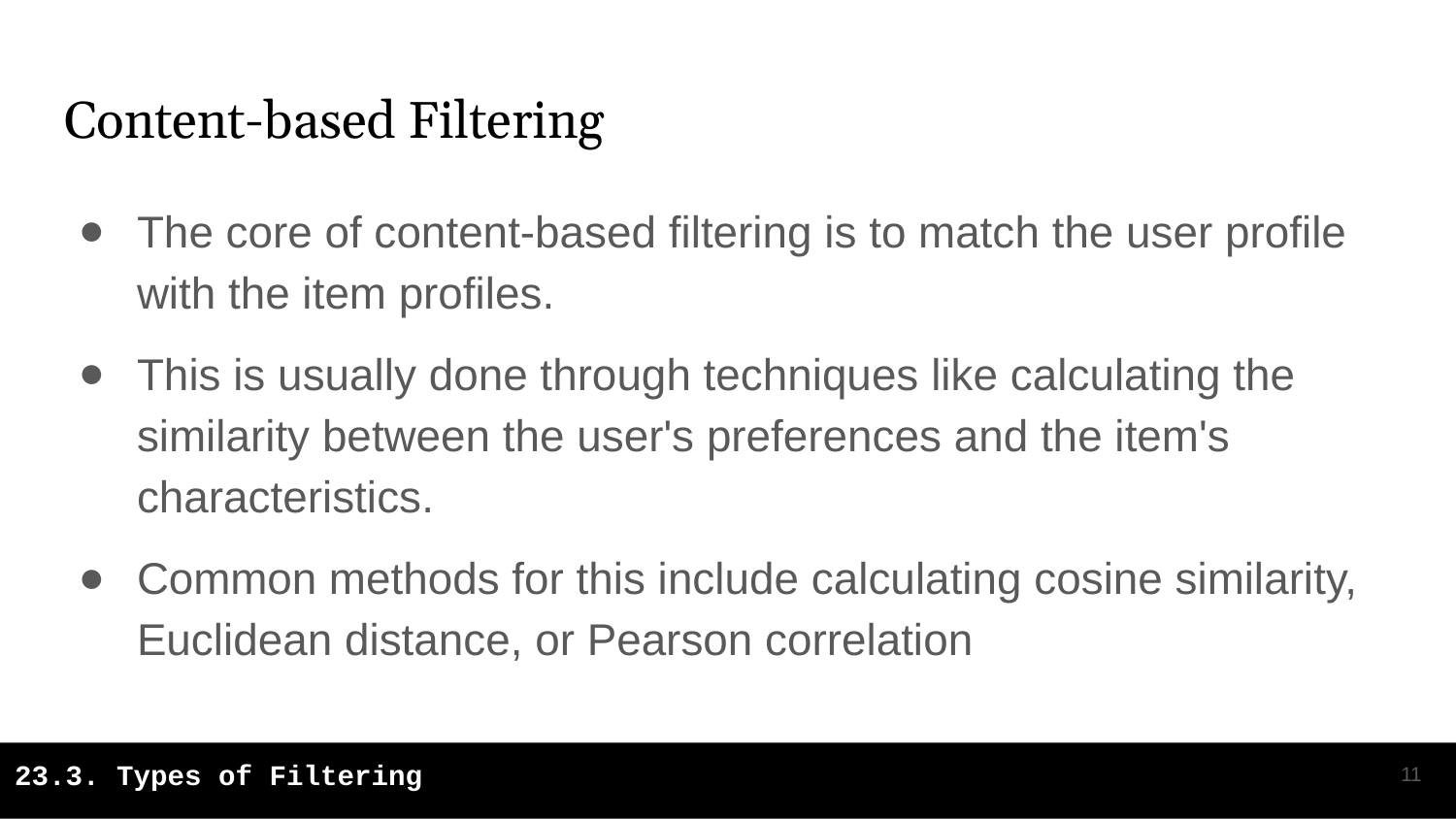

# Content-based Filtering
The core of content-based filtering is to match the user profile with the item profiles.
This is usually done through techniques like calculating the similarity between the user's preferences and the item's characteristics.
Common methods for this include calculating cosine similarity, Euclidean distance, or Pearson correlation
11
23.3. Types of Filtering